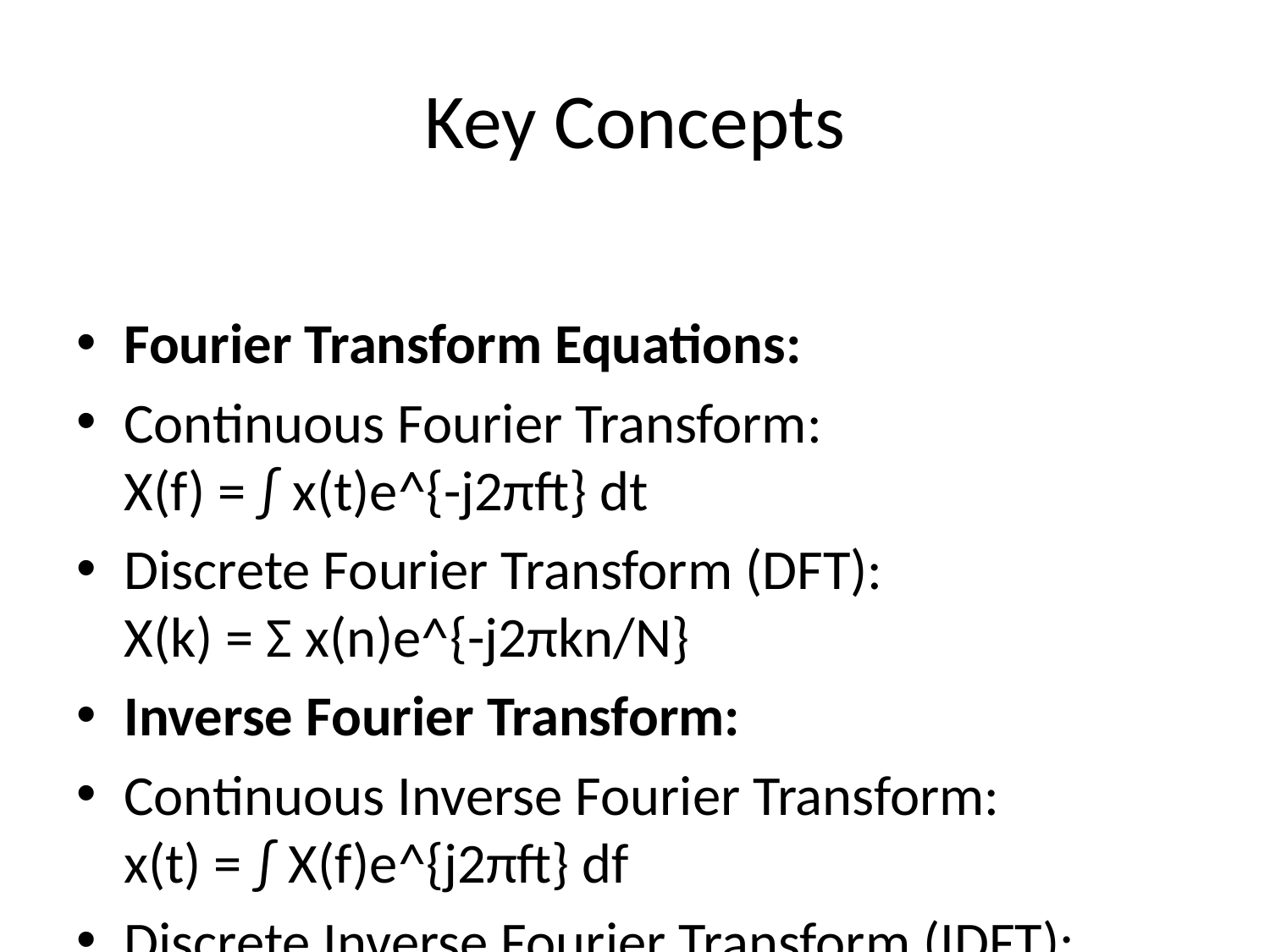

# Key Concepts

Fourier Transform Equations:
Continuous Fourier Transform:
X(f) = ∫ x(t)e^{-j2πft} dt
Discrete Fourier Transform (DFT):
X(k) = Σ x(n)e^{-j2πkn/N}
Inverse Fourier Transform:
Continuous Inverse Fourier Transform:
x(t) = ∫ X(f)e^{j2πft} df
Discrete Inverse Fourier Transform (IDFT):
x(n) = (1/N) Σ X(k)e^{j2πkn/N}